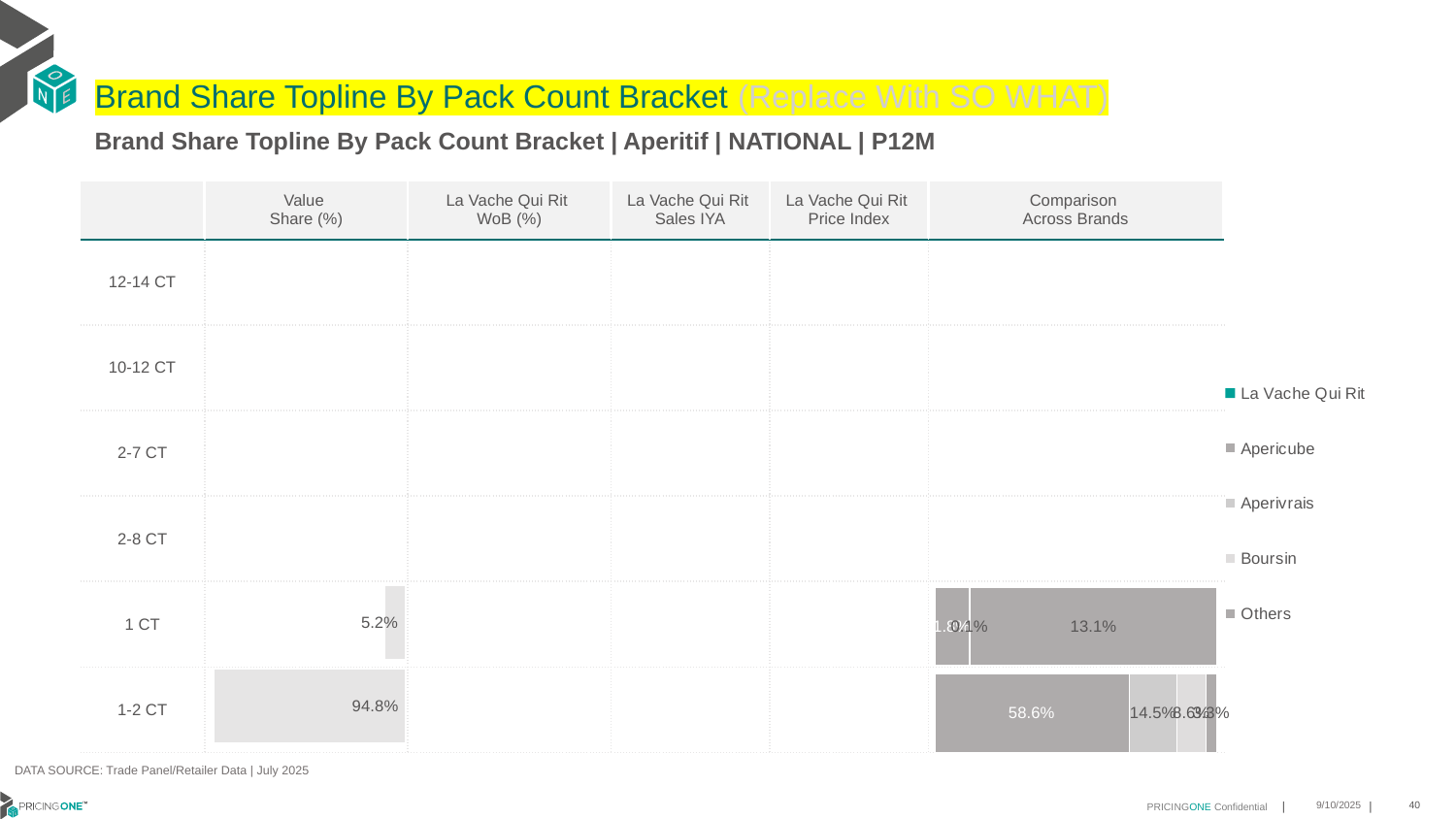

# Brand Share Topline By Pack Count Bracket (Replace With SO WHAT)
Brand Share Topline By Pack Count Bracket | Aperitif | NATIONAL | P12M
|  | Value Share (%) | La Vache Qui Rit WoB (%) | La Vache Qui Rit Sales IYA | La Vache Qui Rit Price Index | Comparison Across Brands |
| --- | --- | --- | --- | --- | --- |
| 12-14 CT |  |  |  |  |  |
| 10-12 CT |  |  |  |  |  |
| 2-7 CT |  |  |  |  |  |
| 2-8 CT |  |  |  |  |  |
| 1 CT |  |  |  |  |  |
| 1-2 CT |  |  |  |  |  |

### Chart

| Category | La Vache Qui Rit | Apericube | Aperivrais | Boursin | Others |
|---|---|---|---|---|---|
| 12-14 CT | None | None | None | None | None |
| 10-12 CT | None | None | None | None | None |
| 2-7 CT | None | None | None | None | None |
| 2-8 CT | None | None | None | None | None |
| 1 CT | None | 0.018192671495240512 | None | 0.000733400756829008 | 0.13077428442282568 |
| 1-2 CT | None | 0.5855841006929293 | 0.1451477701234959 | 0.08643750143114343 | 0.033130271077536105 |

### Chart

| Category | Value Share |
|---|---|
|  | None |

### Chart

| Category | Brand WoB % |
|---|---|
|  | None |
DATA SOURCE: Trade Panel/Retailer Data | July 2025

9/10/2025
40